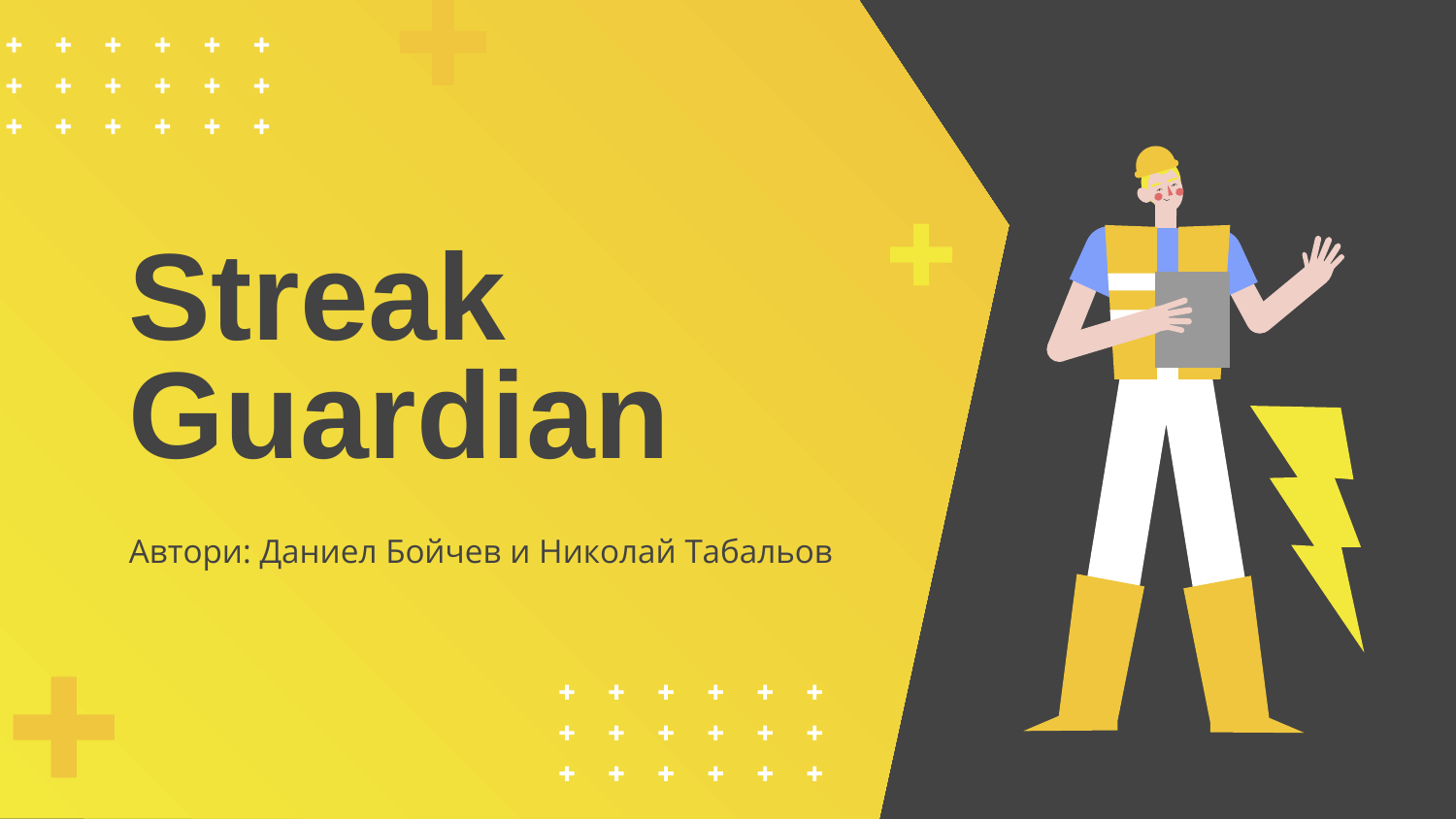

# Streak Guardian
Aвтори: Даниел Бойчев и Николай Табальов